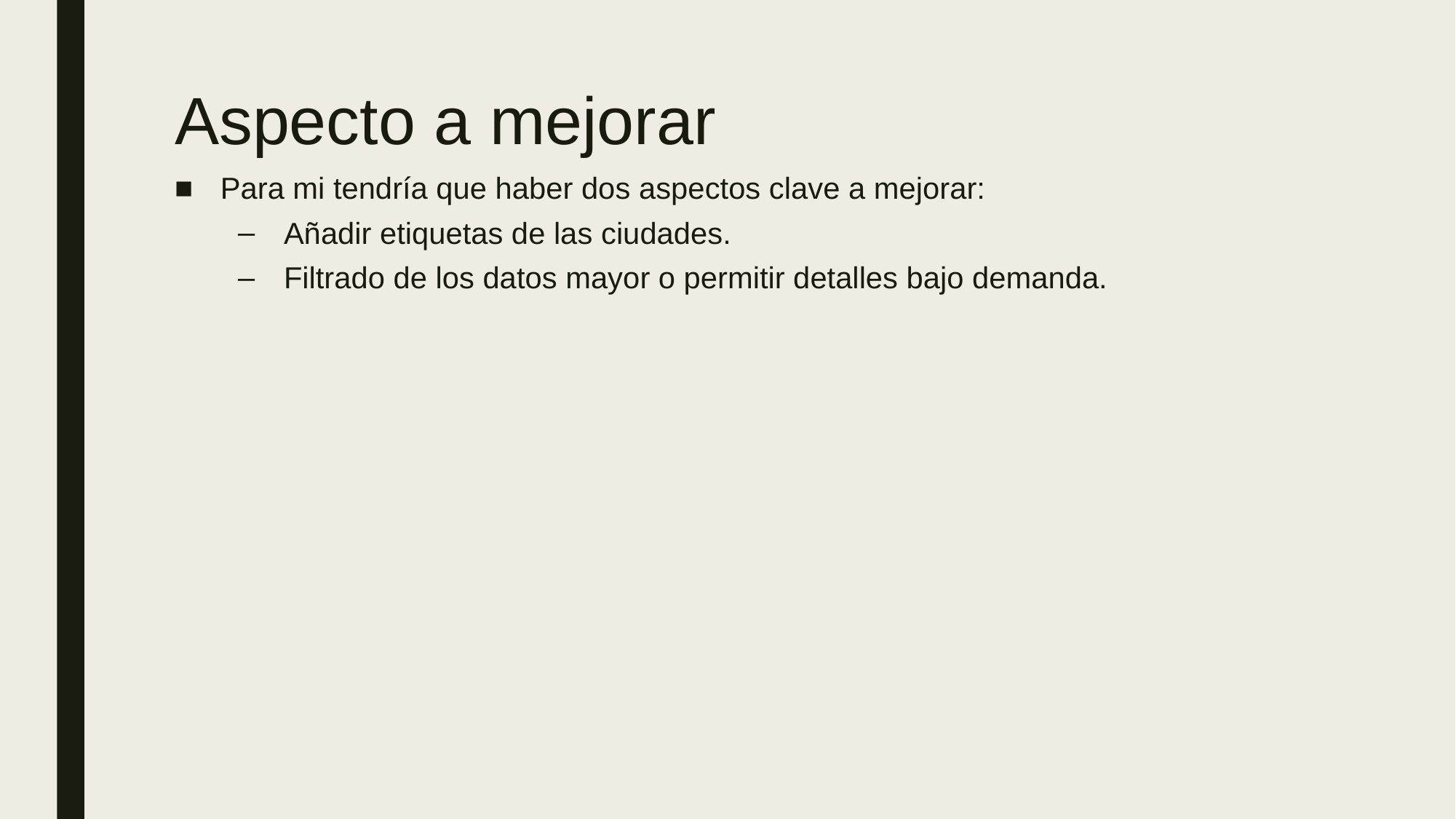

# Aspecto a mejorar
Para mi tendría que haber dos aspectos clave a mejorar:
Añadir etiquetas de las ciudades.
Filtrado de los datos mayor o permitir detalles bajo demanda.